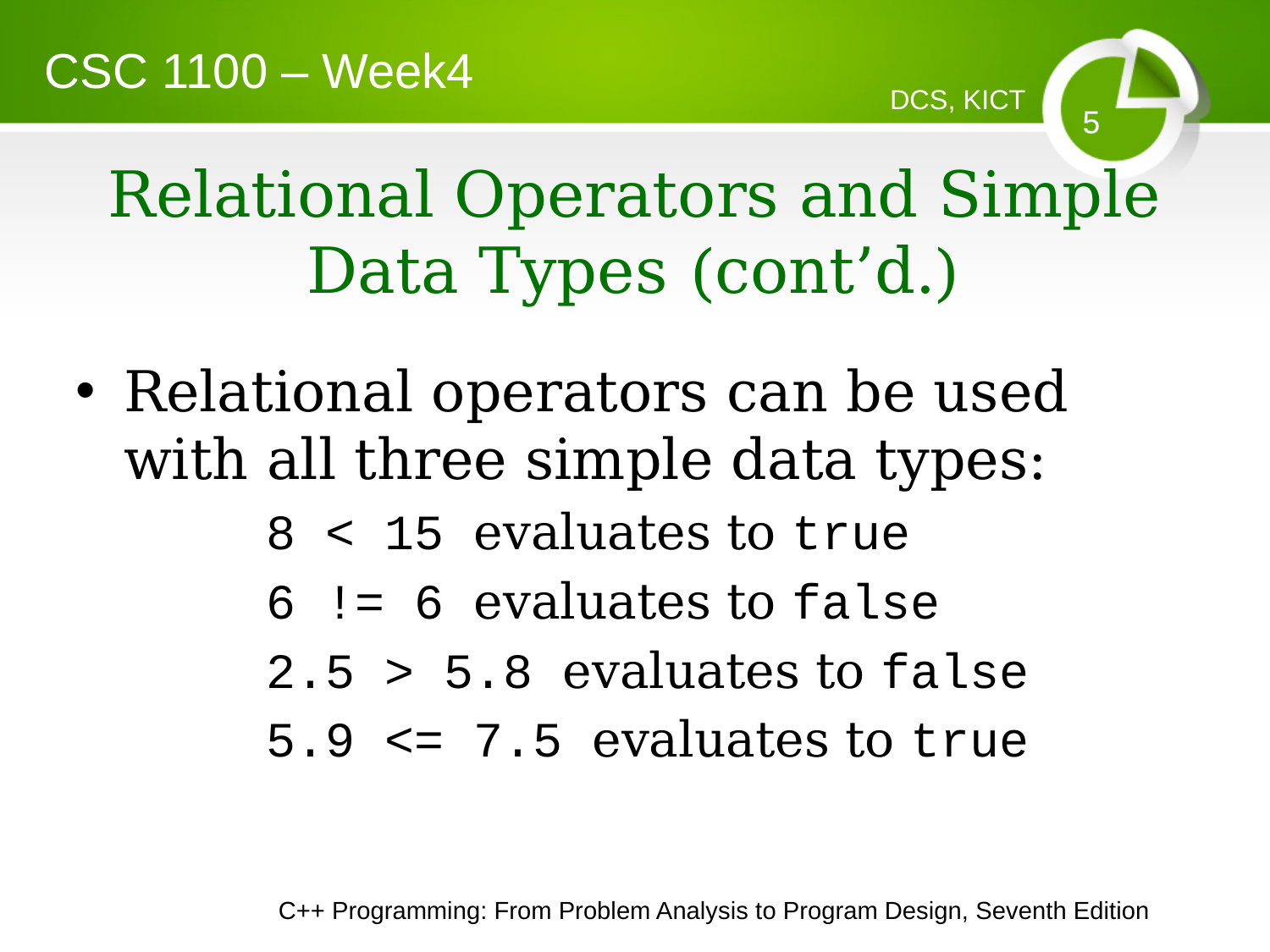

CSC 1100 – Week4
DCS, KICT
5
# Relational Operators and Simple Data Types (cont’d.)
Relational operators can be used with all three simple data types:
	8 < 15 evaluates to true
	6 != 6 evaluates to false
	2.5 > 5.8 evaluates to false
	5.9 <= 7.5 evaluates to true

5
C++ Programming: From Problem Analysis to Program Design, Seventh Edition